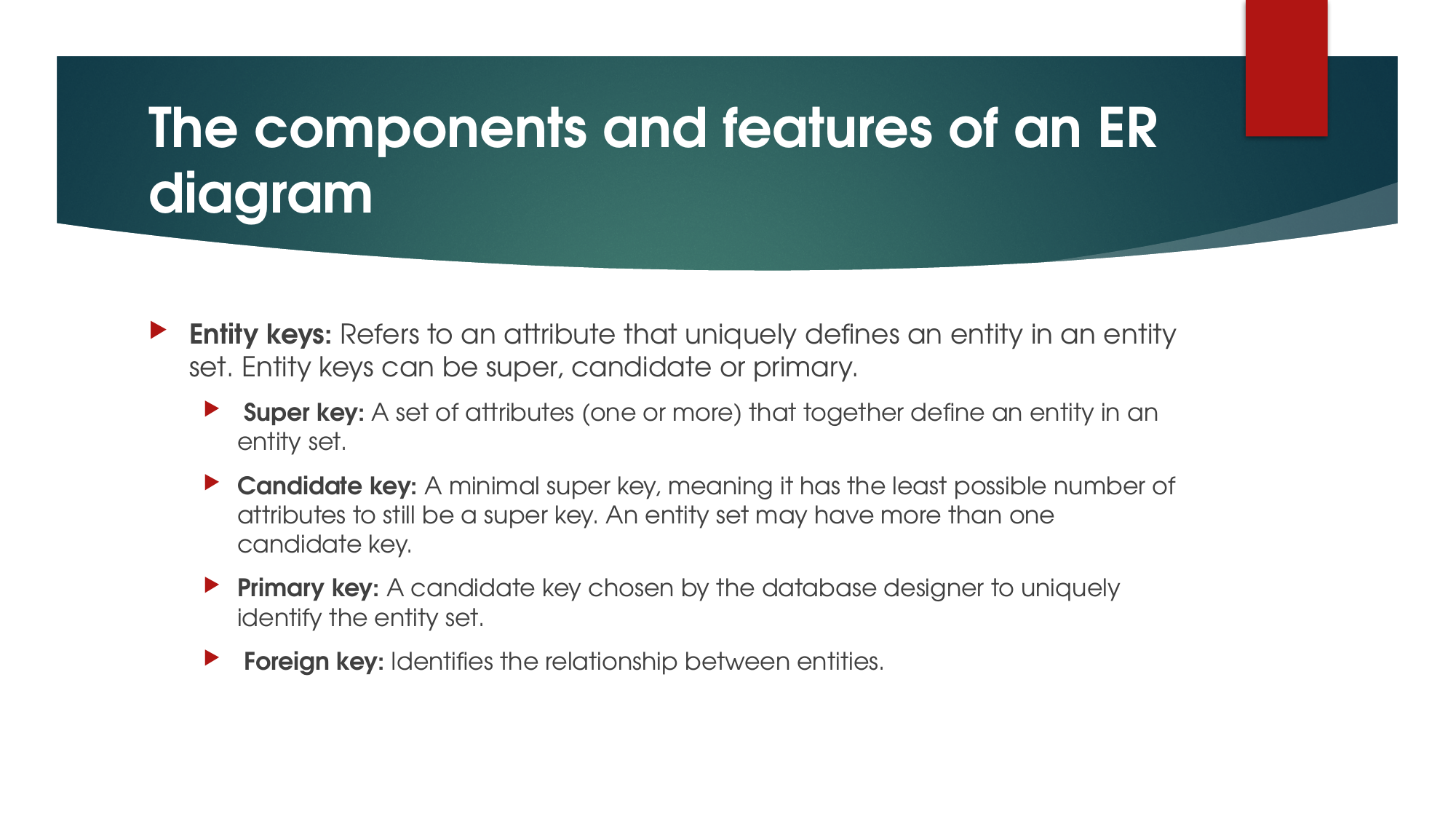

# The components and features of an ER diagram
Entity keys: Refers to an attribute that uniquely defines an entity in an entity set. Entity keys can be super, candidate or primary.
 Super key: A set of attributes (one or more) that together define an entity in an entity set.
Candidate key: A minimal super key, meaning it has the least possible number of attributes to still be a super key. An entity set may have more than one candidate key.
Primary key: A candidate key chosen by the database designer to uniquely identify the entity set.
 Foreign key: Identifies the relationship between entities.